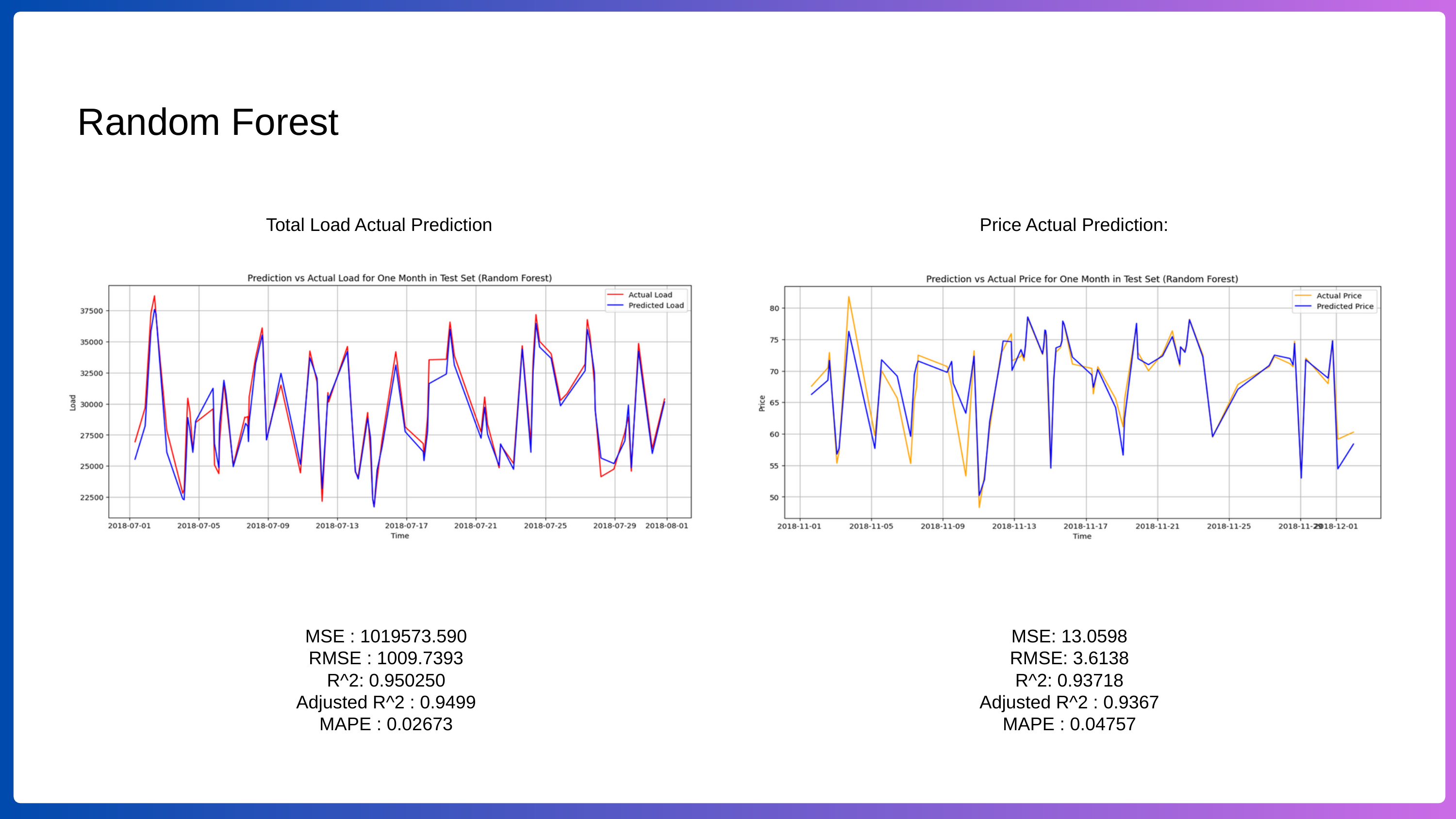

Random Forest
Total Load Actual Prediction
Price Actual Prediction:

MSE : 1019573.590
RMSE : 1009.7393
R^2: 0.950250
Adjusted R^2 : 0.9499
MAPE : 0.02673

MSE: 13.0598
RMSE: 3.6138
R^2: 0.93718
Adjusted R^2 : 0.9367
MAPE : 0.04757